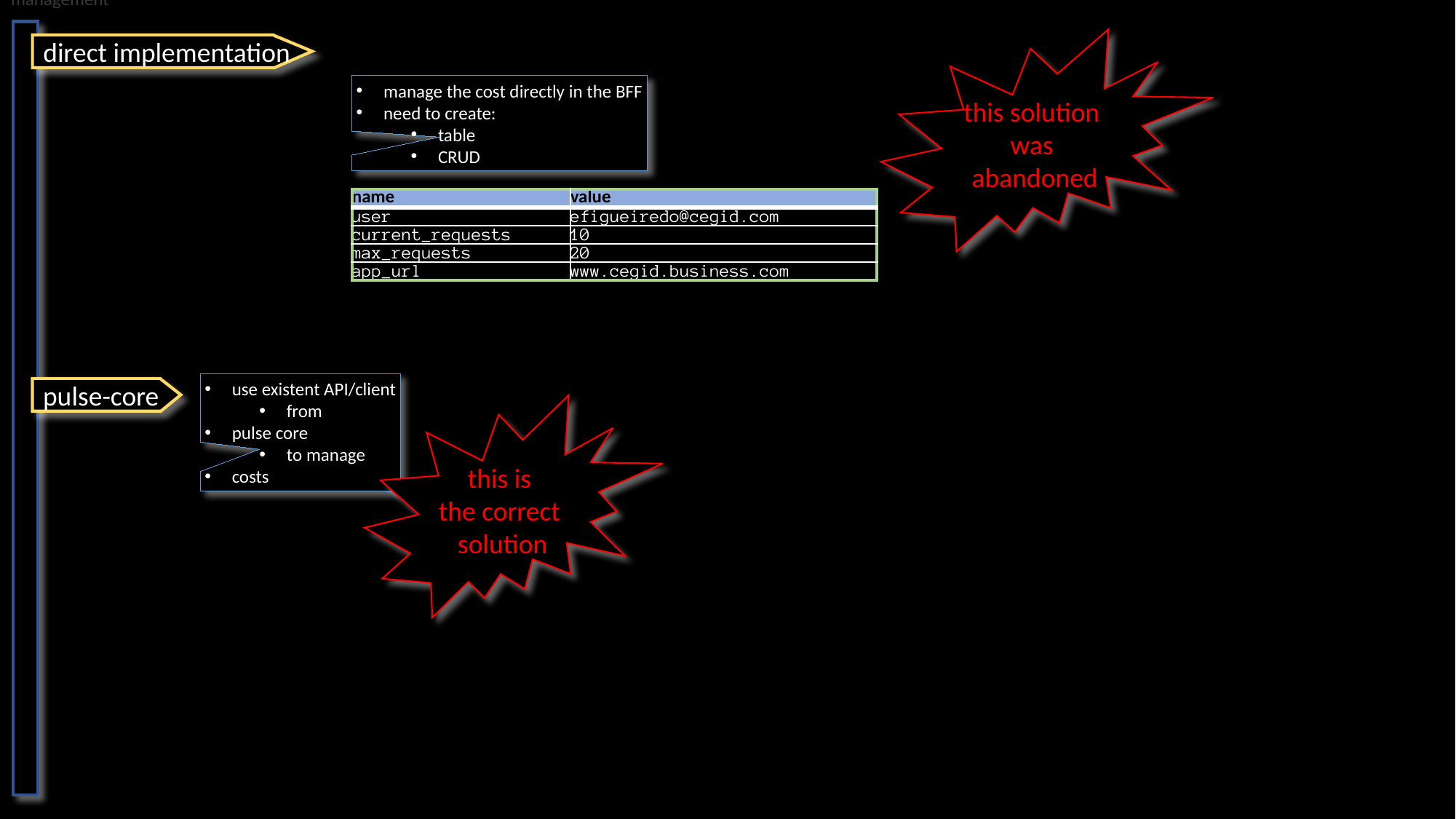

# 2.2.1 cost management

this solution
was
abandoned
direct implementation
manage the cost directly in the BFF
need to create:
table
CRUD
| name | value |
| --- | --- |
| user | efigueiredo@cegid.com |
| current\_requests | 10 |
| max\_requests | 20 |
| app\_url | www.cegid.business.com |
use existent API/client
from
pulse core
to manage
costs
pulse-core
this is
the correct
solution